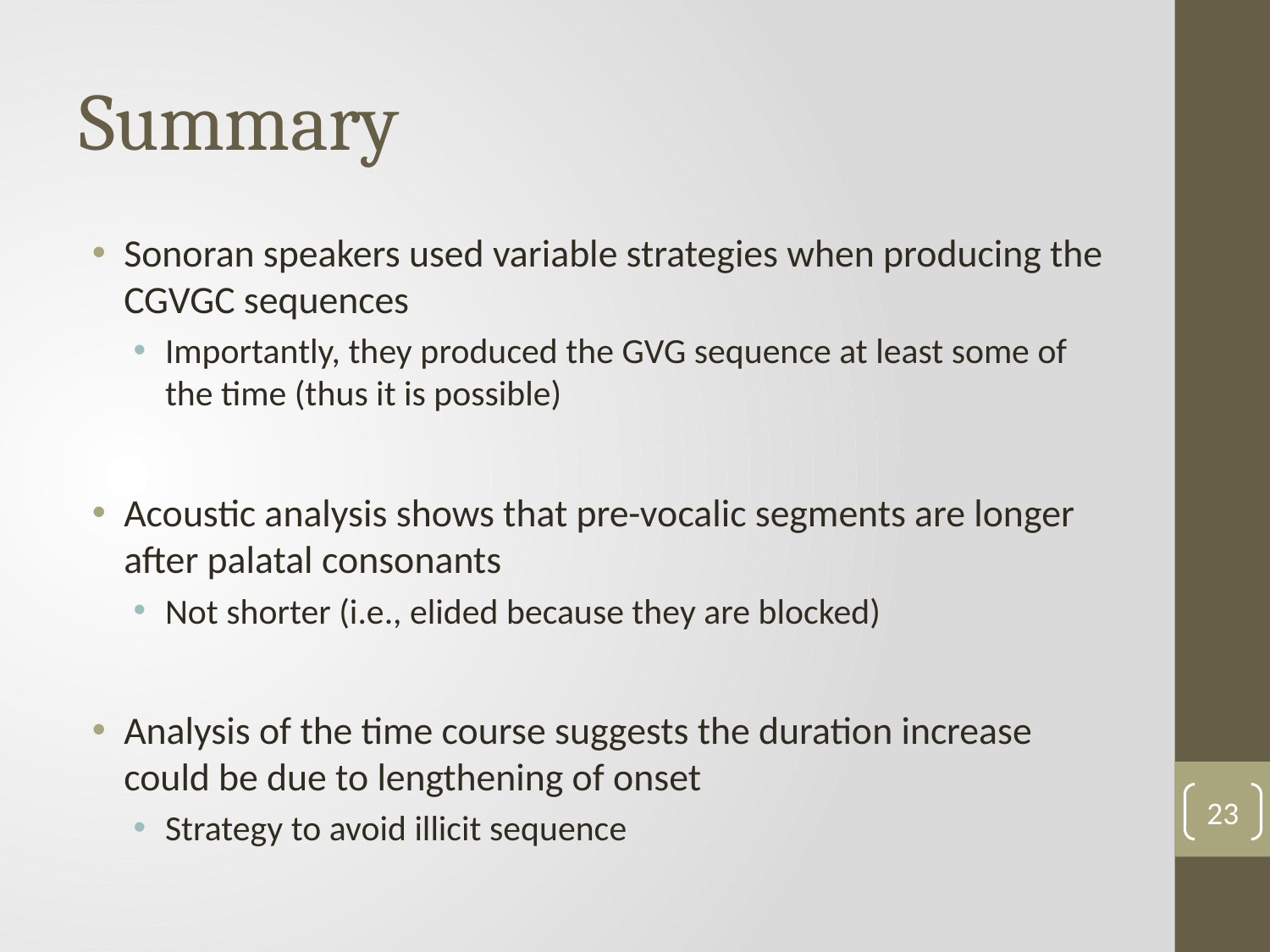

# Summary
Sonoran speakers used variable strategies when producing the CGVGC sequences
Importantly, they produced the GVG sequence at least some of the time (thus it is possible)

Acoustic analysis shows that pre-vocalic segments are longer after palatal consonants
Not shorter (i.e., elided because they are blocked)

Analysis of the time course suggests the duration increase could be due to lengthening of onset
Strategy to avoid illicit sequence
23